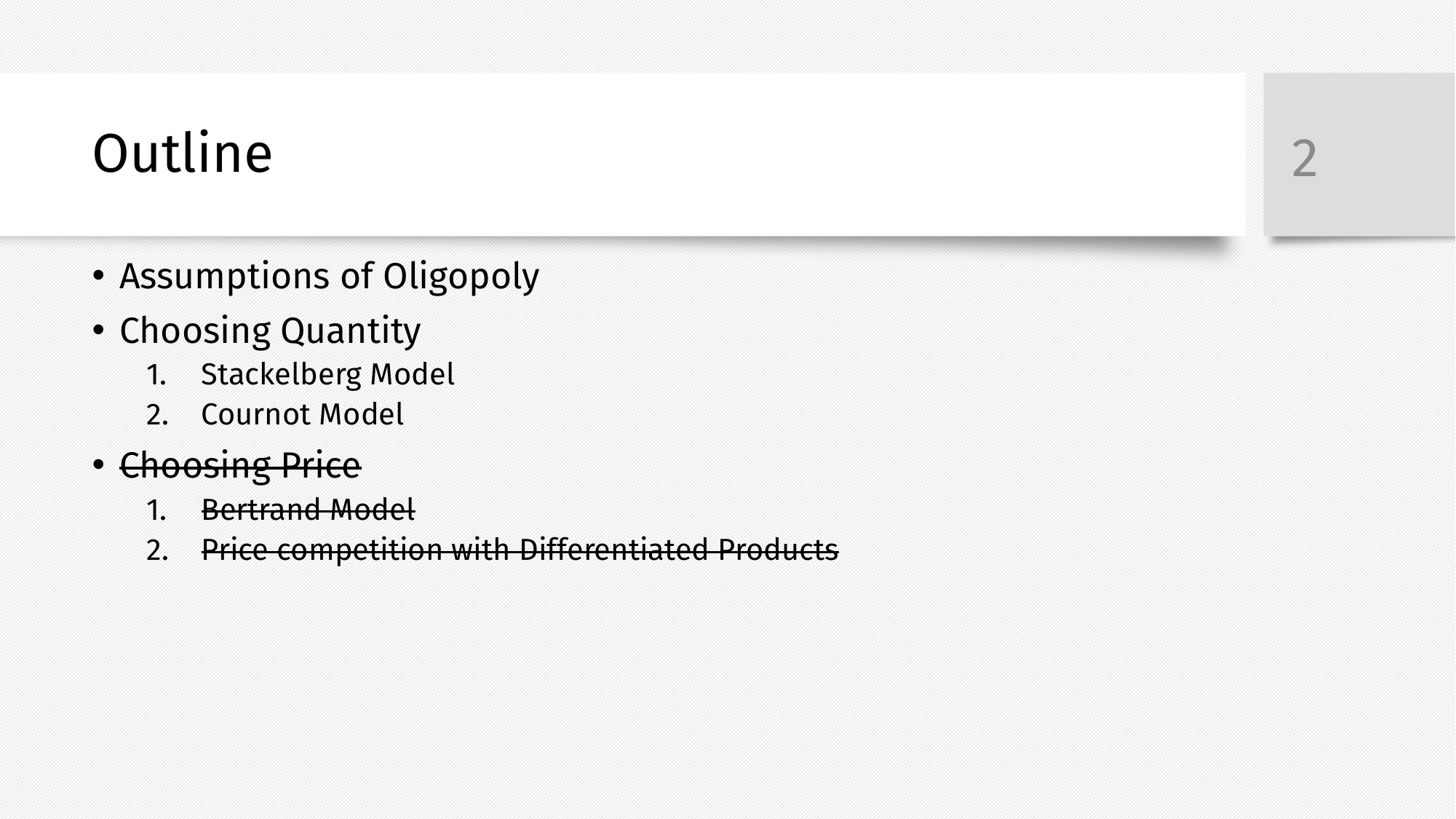

2
# Outline
Assumptions of Oligopoly
Choosing Quantity
Stackelberg Model
Cournot Model
Choosing Price
Bertrand Model
Price competition with Differentiated Products